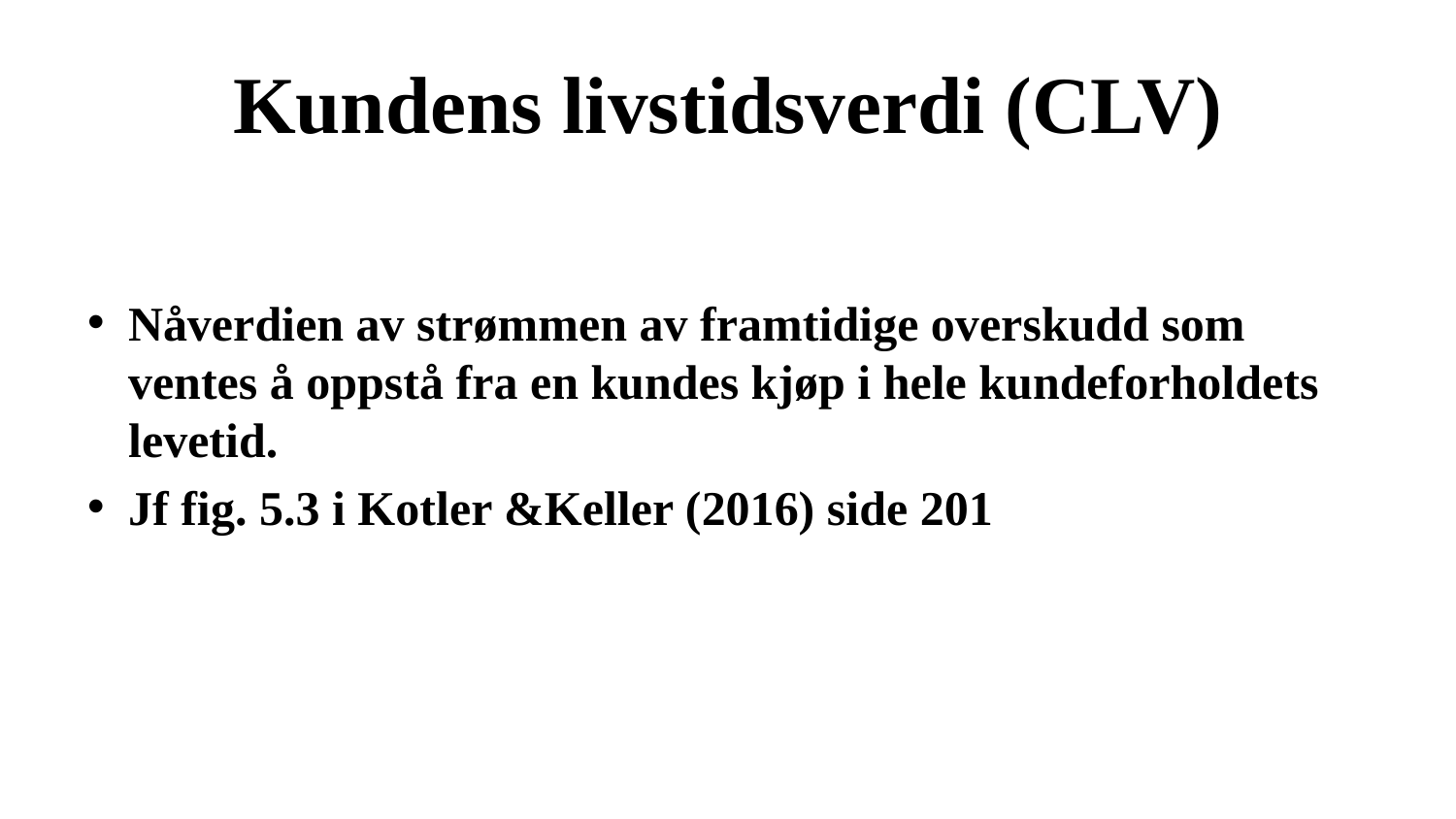

# Kundens livstidsverdi (CLV)
Nåverdien av strømmen av framtidige overskudd som ventes å oppstå fra en kundes kjøp i hele kundeforholdets levetid.
Jf fig. 5.3 i Kotler &Keller (2016) side 201